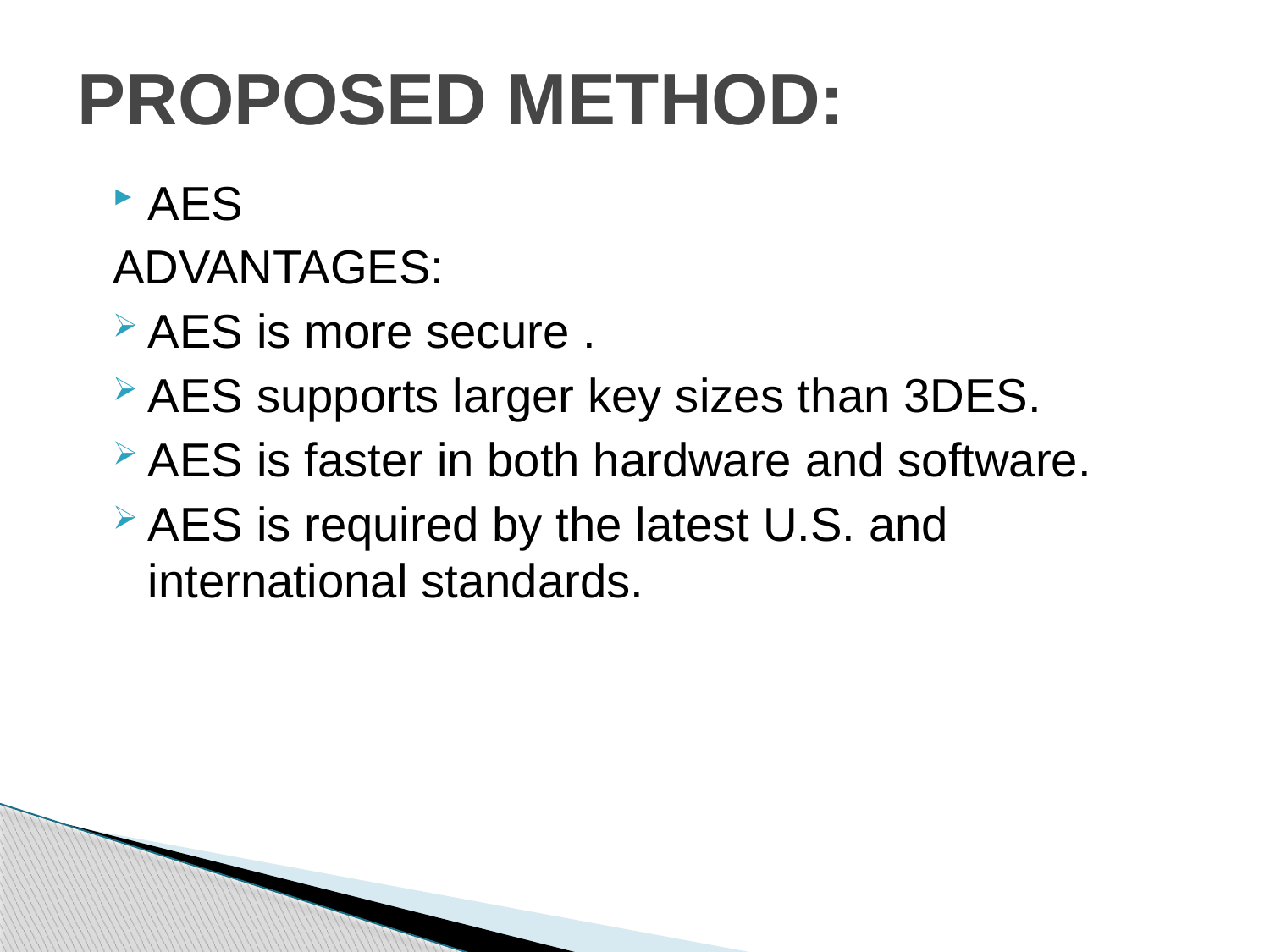

# PROPOSED METHOD:
AES
ADVANTAGES:
AES is more secure .
AES supports larger key sizes than 3DES.
AES is faster in both hardware and software.
AES is required by the latest U.S. and international standards.